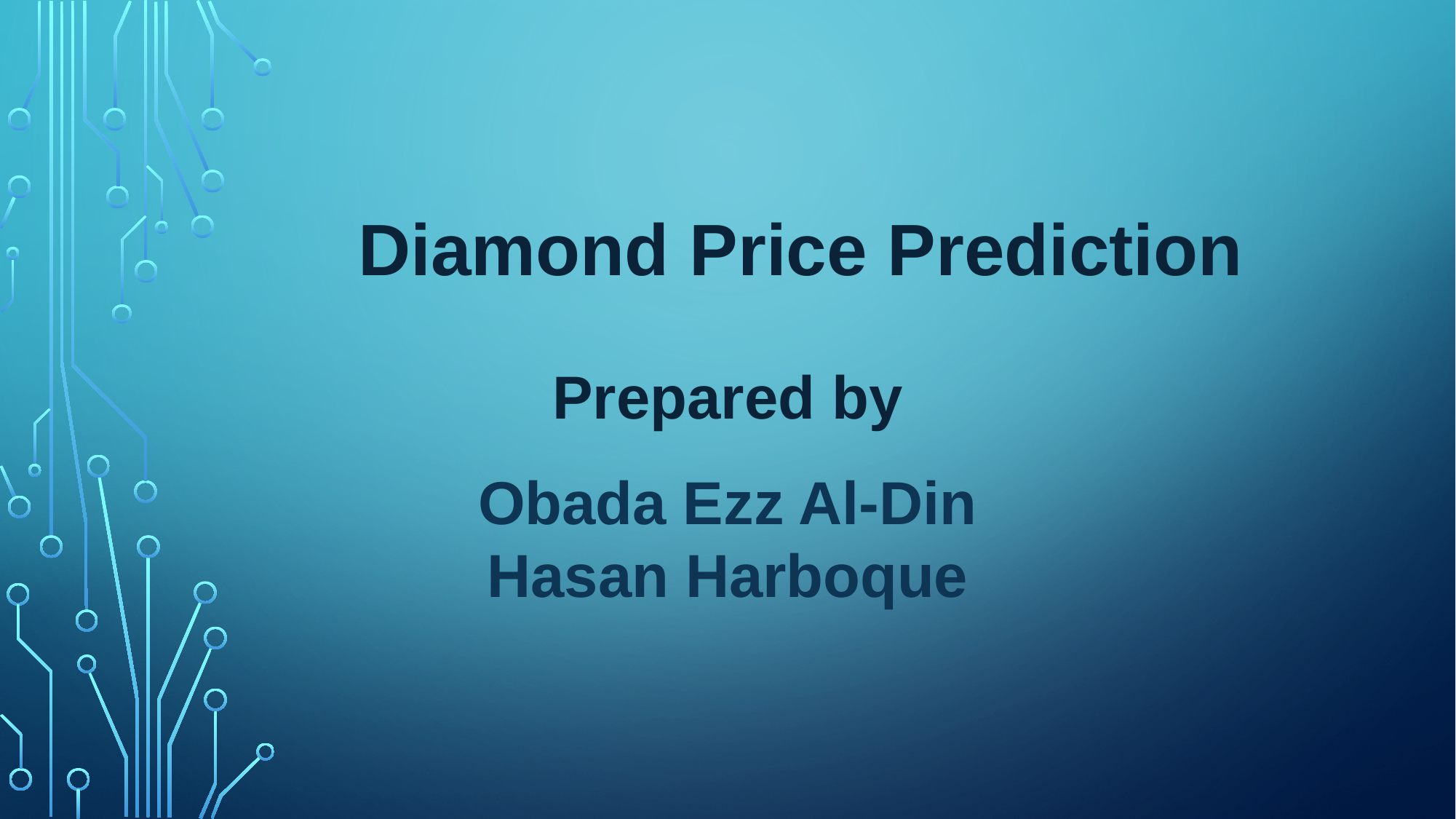

Diamond Price Prediction
Prepared by

Obada Ezz Al-Din
Hasan Harboque